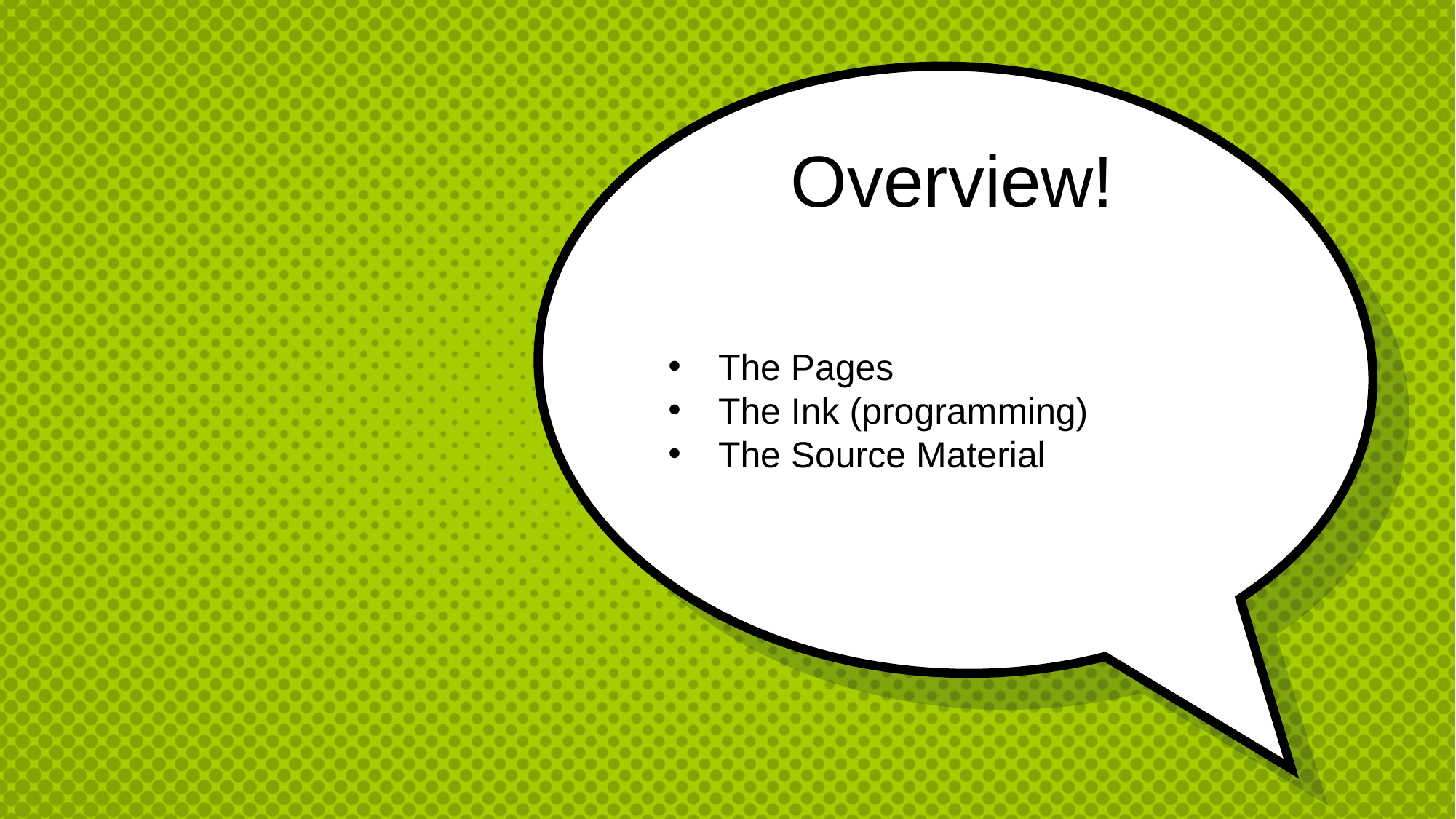

# Overview!
The Pages
The Ink (programming)
The Source Material